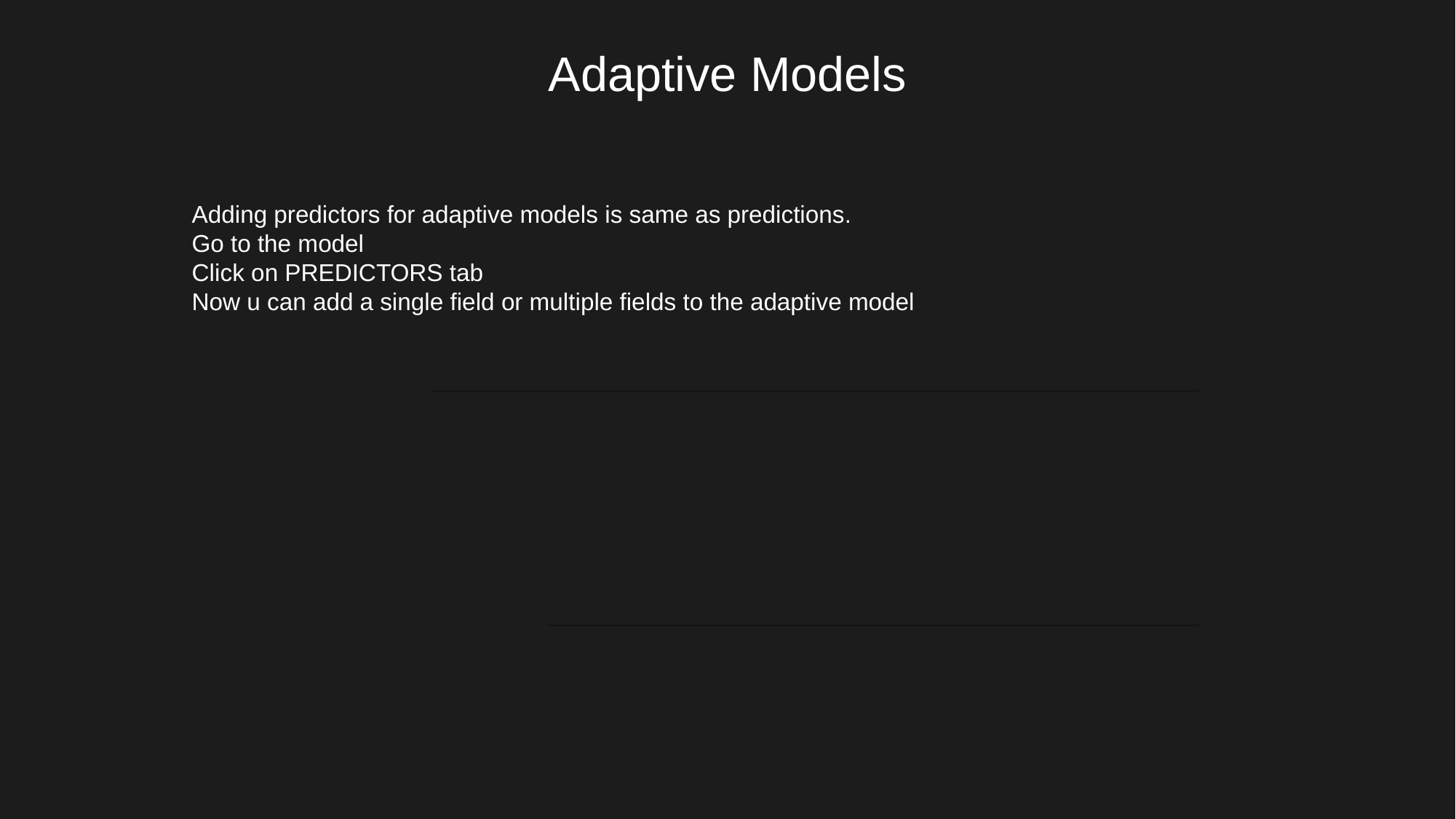

# Adaptive Models
Adding predictors for adaptive models is same as predictions.
Go to the model
Click on PREDICTORS tab
Now u can add a single field or multiple fields to the adaptive model